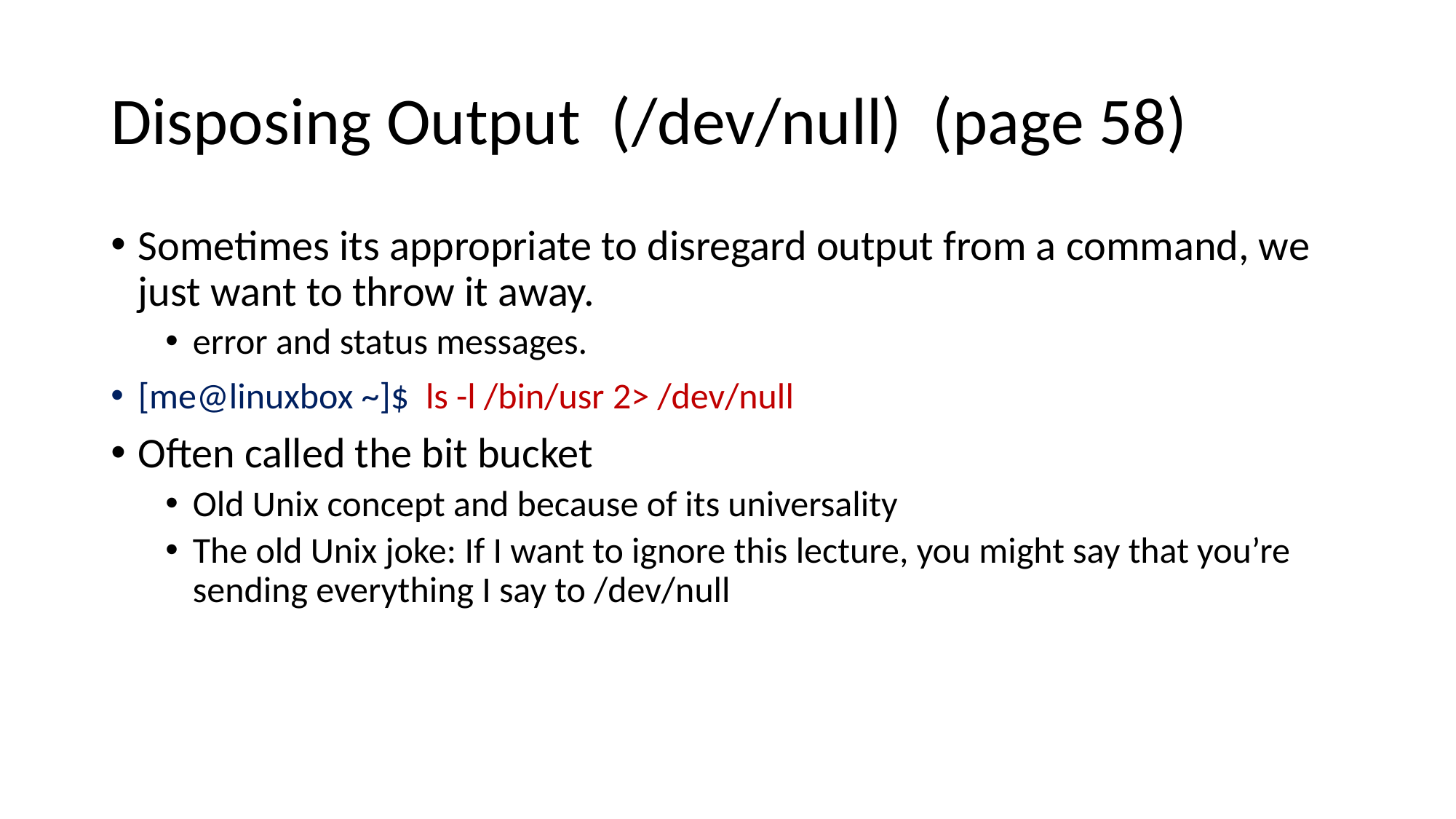

# Disposing Output  (/dev/null)  (page 58)
Sometimes its appropriate to disregard output from a command, we just want to throw it away.
error and status messages.
[me@linuxbox ~]$  ls -l /bin/usr 2> /dev/null
Often called the bit bucket
Old Unix concept and because of its universality
The old Unix joke: If I want to ignore this lecture, you might say that you’re sending everything I say to /dev/null